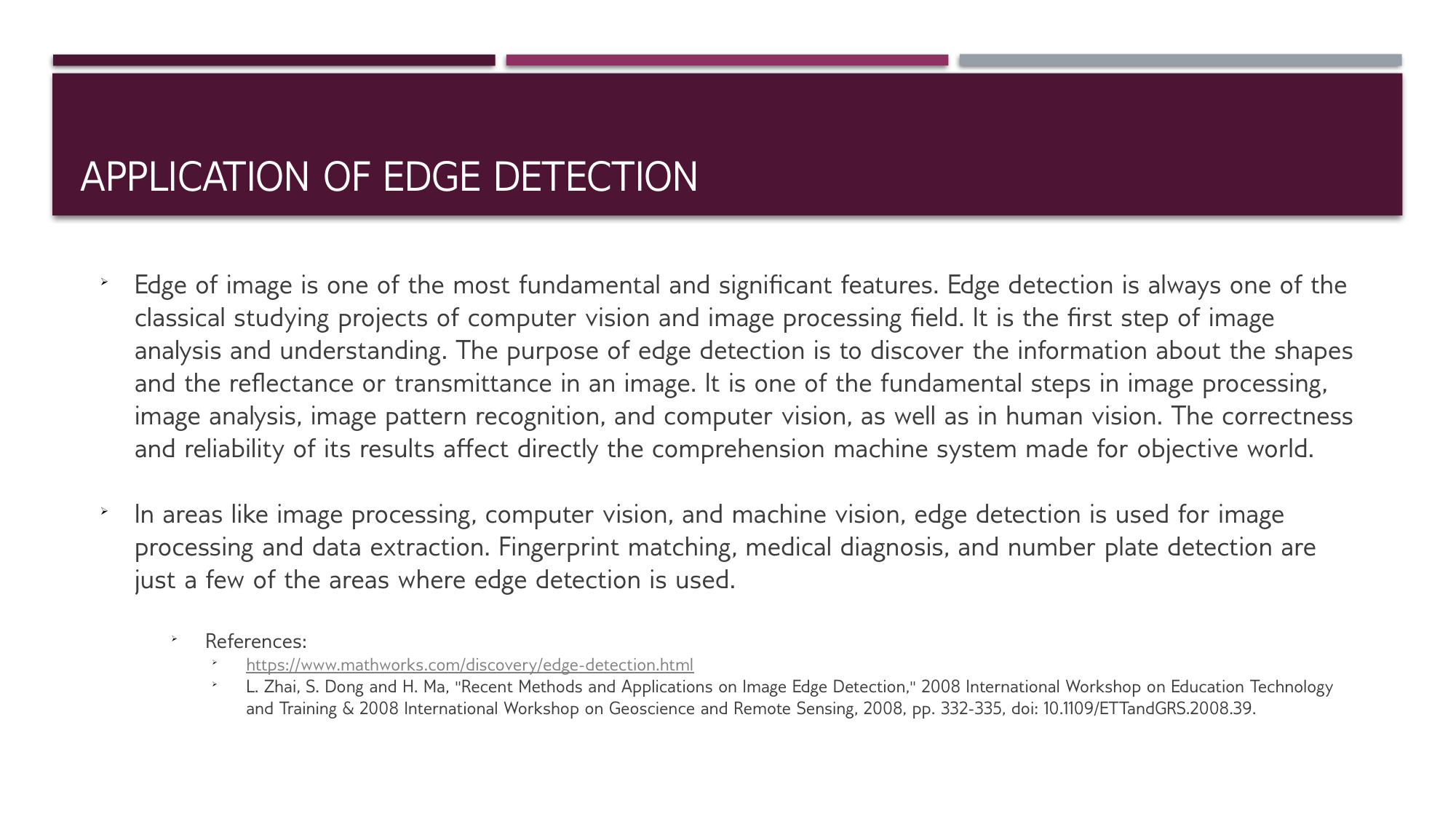

# Application of Edge Detection
Edge of image is one of the most fundamental and significant features. Edge detection is always one of the classical studying projects of computer vision and image processing field. It is the first step of image analysis and understanding. The purpose of edge detection is to discover the information about the shapes and the reflectance or transmittance in an image. It is one of the fundamental steps in image processing, image analysis, image pattern recognition, and computer vision, as well as in human vision. The correctness and reliability of its results affect directly the comprehension machine system made for objective world.

In areas like image processing, computer vision, and machine vision, edge detection is used for image processing and data extraction. Fingerprint matching, medical diagnosis, and number plate detection are just a few of the areas where edge detection is used.

References:
https://www.mathworks.com/discovery/edge-detection.html
L. Zhai, S. Dong and H. Ma, "Recent Methods and Applications on Image Edge Detection," 2008 International Workshop on Education Technology and Training & 2008 International Workshop on Geoscience and Remote Sensing, 2008, pp. 332-335, doi: 10.1109/ETTandGRS.2008.39.